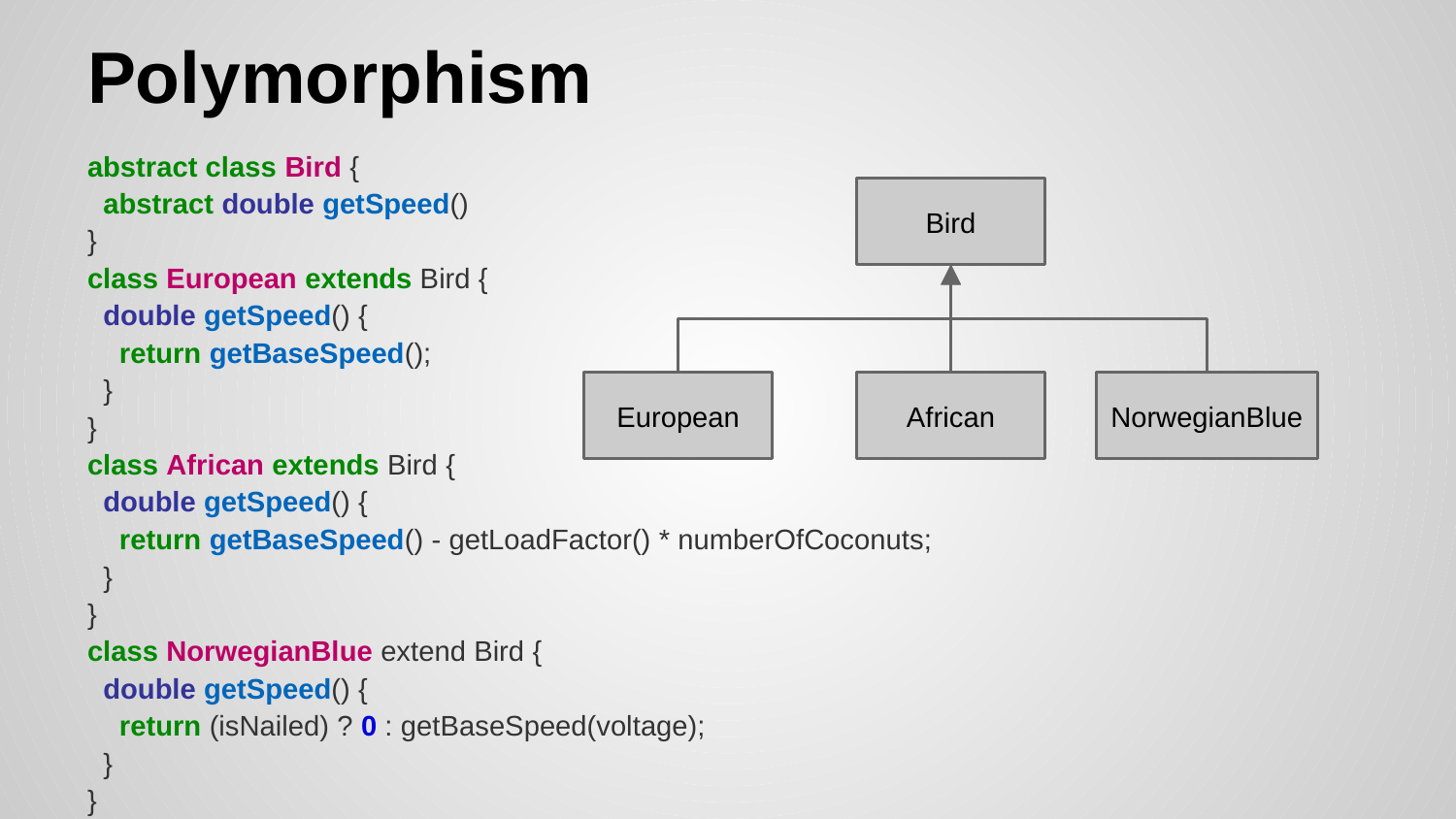

# Polymorphism
abstract class Bird {
  abstract double getSpeed()
}
class European extends Bird {
  double getSpeed() {
    return getBaseSpeed();
  }
}
class African extends Bird {
  double getSpeed() {
    return getBaseSpeed() - getLoadFactor() * numberOfCoconuts;
  }
}
class NorwegianBlue extend Bird {
  double getSpeed() {
    return (isNailed) ? 0 : getBaseSpeed(voltage);
  }
}

Bird
European
African
NorwegianBlue